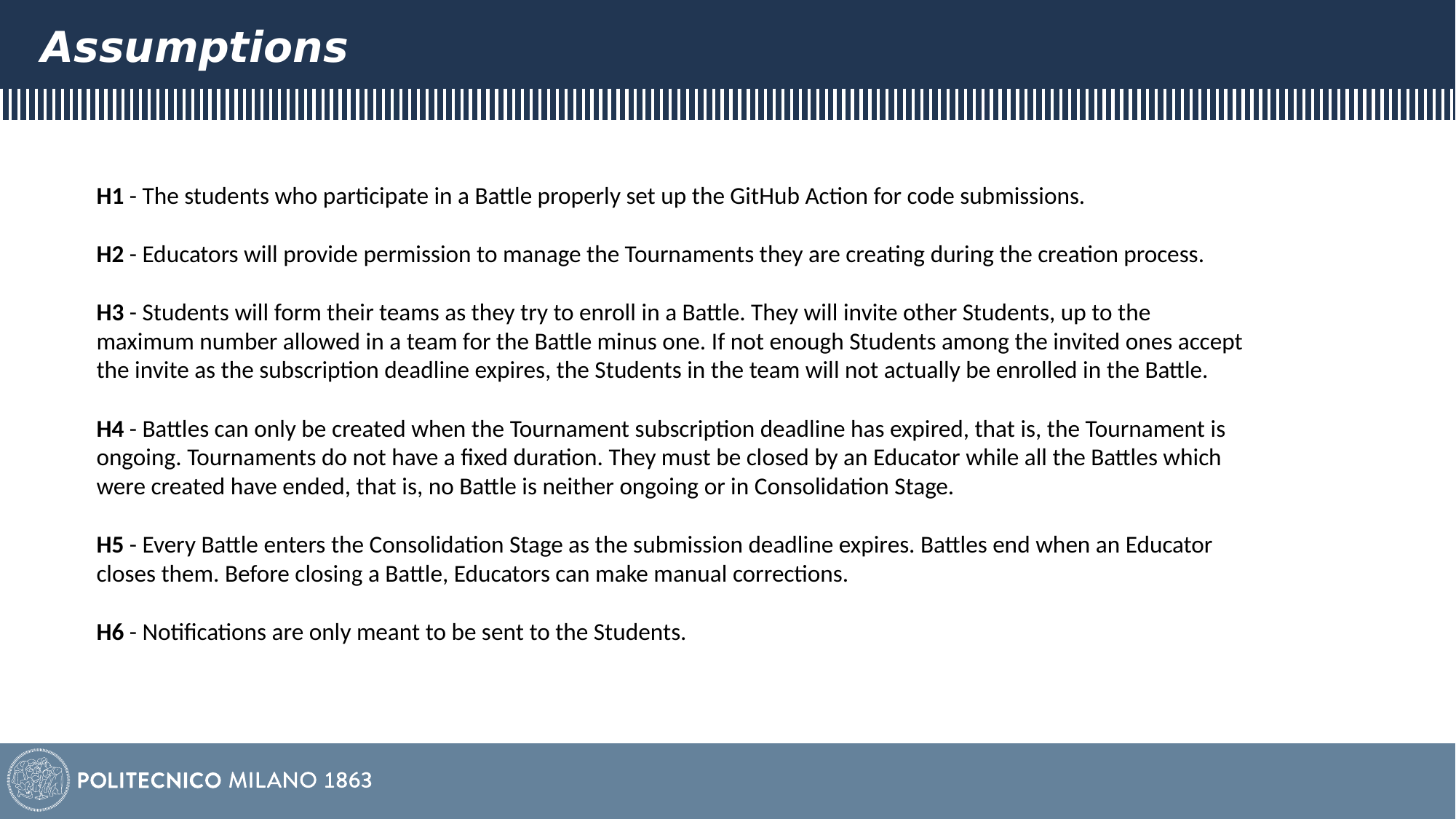

# Assumptions
H1 - The students who participate in a Battle properly set up the GitHub Action for code submissions.

H2 - Educators will provide permission to manage the Tournaments they are creating during the creation process.

H3 - Students will form their teams as they try to enroll in a Battle. They will invite other Students, up to the maximum number allowed in a team for the Battle minus one. If not enough Students among the invited ones accept the invite as the subscription deadline expires, the Students in the team will not actually be enrolled in the Battle.

H4 - Battles can only be created when the Tournament subscription deadline has expired, that is, the Tournament is ongoing. Tournaments do not have a fixed duration. They must be closed by an Educator while all the Battles which were created have ended, that is, no Battle is neither ongoing or in Consolidation Stage.

H5 - Every Battle enters the Consolidation Stage as the submission deadline expires. Battles end when an Educator closes them. Before closing a Battle, Educators can make manual corrections.

H6 - Notifications are only meant to be sent to the Students.